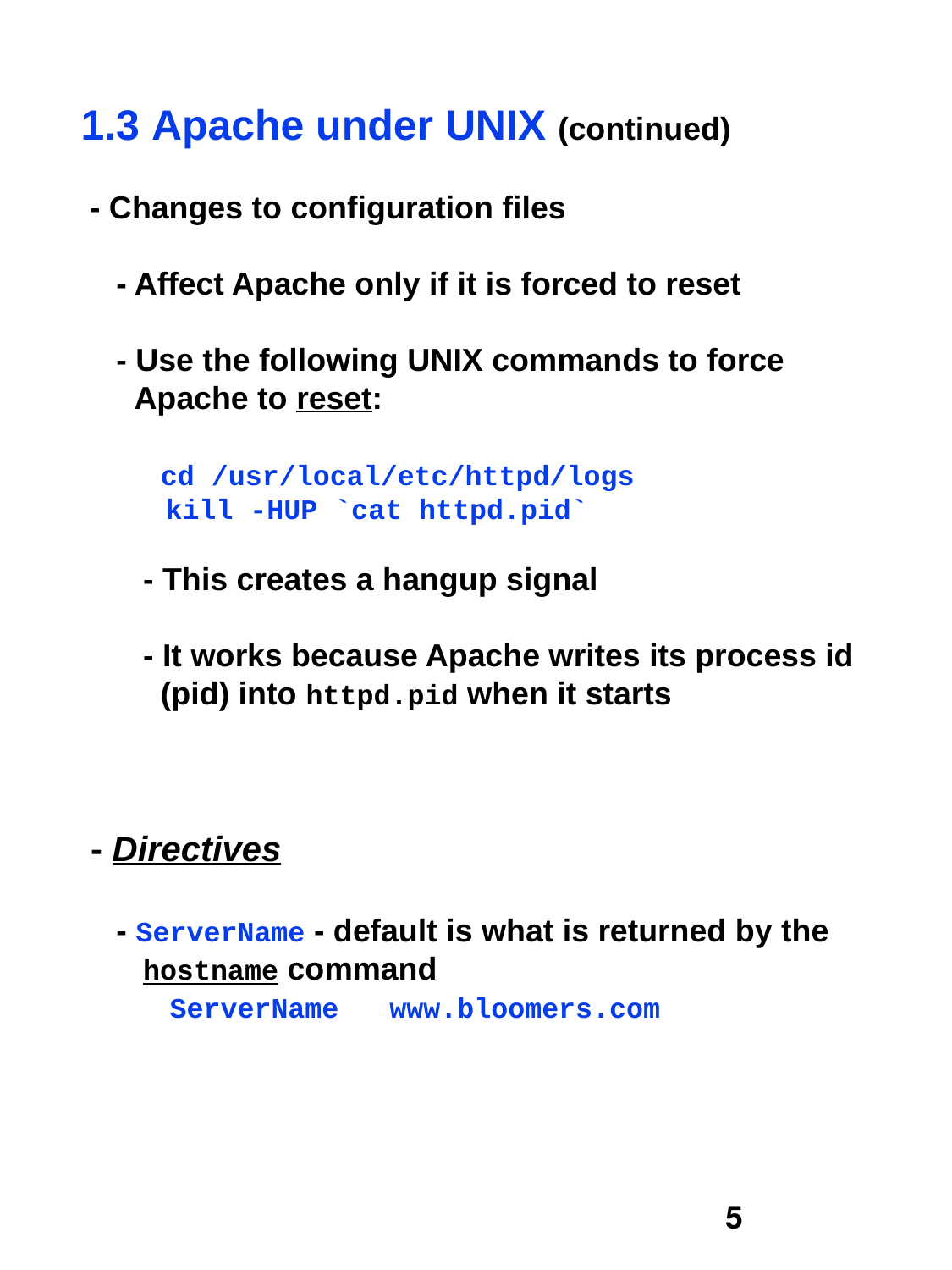

1.3 Apache under UNIX (continued)

 - Changes to configuration files

    - Affect Apache only if it is forced to reset

    - Use the following UNIX commands to force
      Apache to reset:

         cd /usr/local/etc/httpd/logs
     kill -HUP `cat httpd.pid`

       - This creates a hangup signal

       - It works because Apache writes its process id
         (pid) into httpd.pid when it starts

 - Directives

    - ServerName - default is what is returned by the
       hostname command
          ServerName   www.bloomers.com